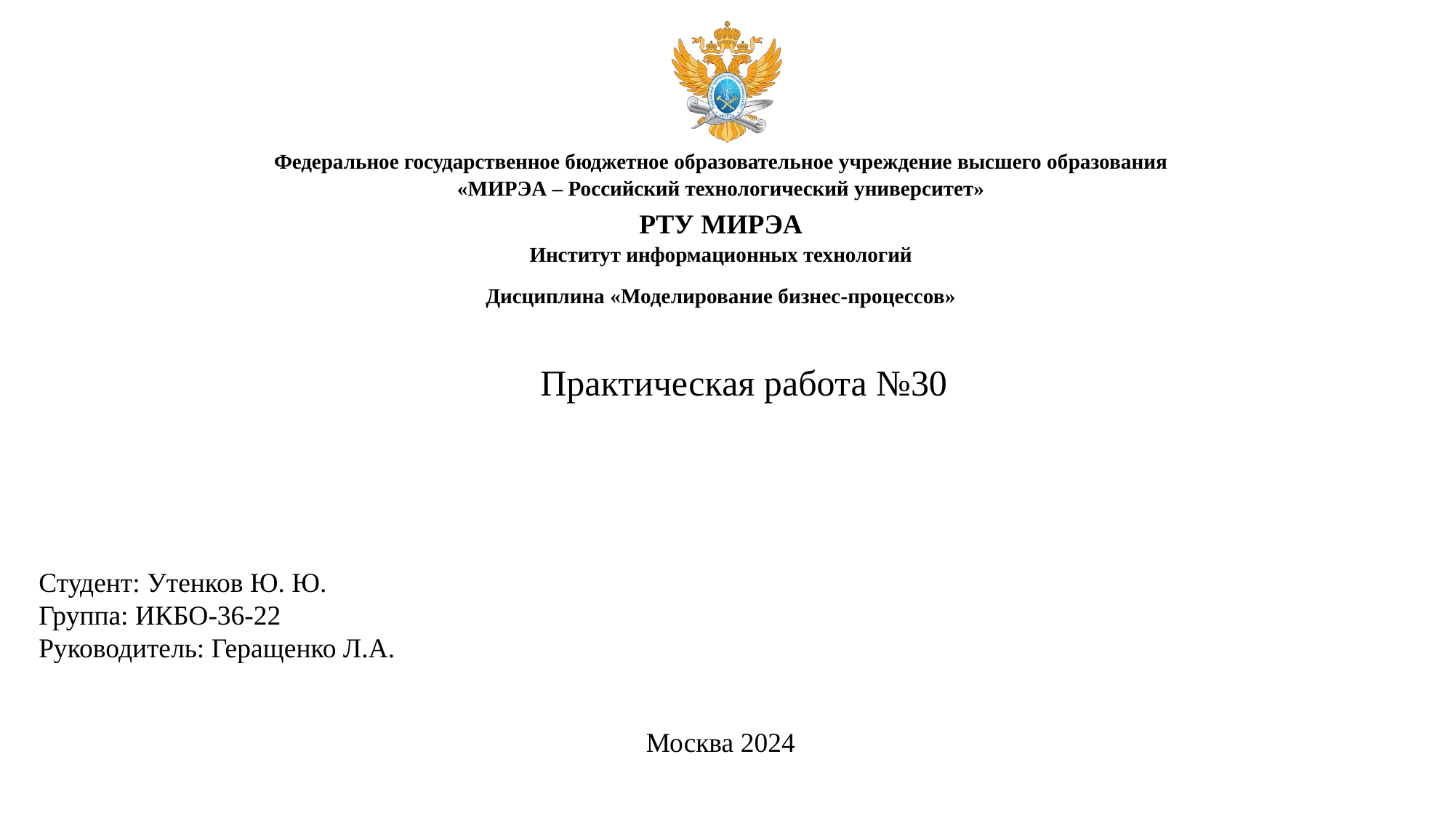

Федеральное государственное бюджетное образовательное учреждение высшего образования
«МИРЭА – Российский технологический университет»
РТУ МИРЭА
Институт информационных технологий
Дисциплина «Моделирование бизнес-процессов»
Практическая работа №30

Студент: Утенков Ю. Ю.
Группа: ИКБО-36-22
Руководитель: Геращенко Л.А.

Москва 2024